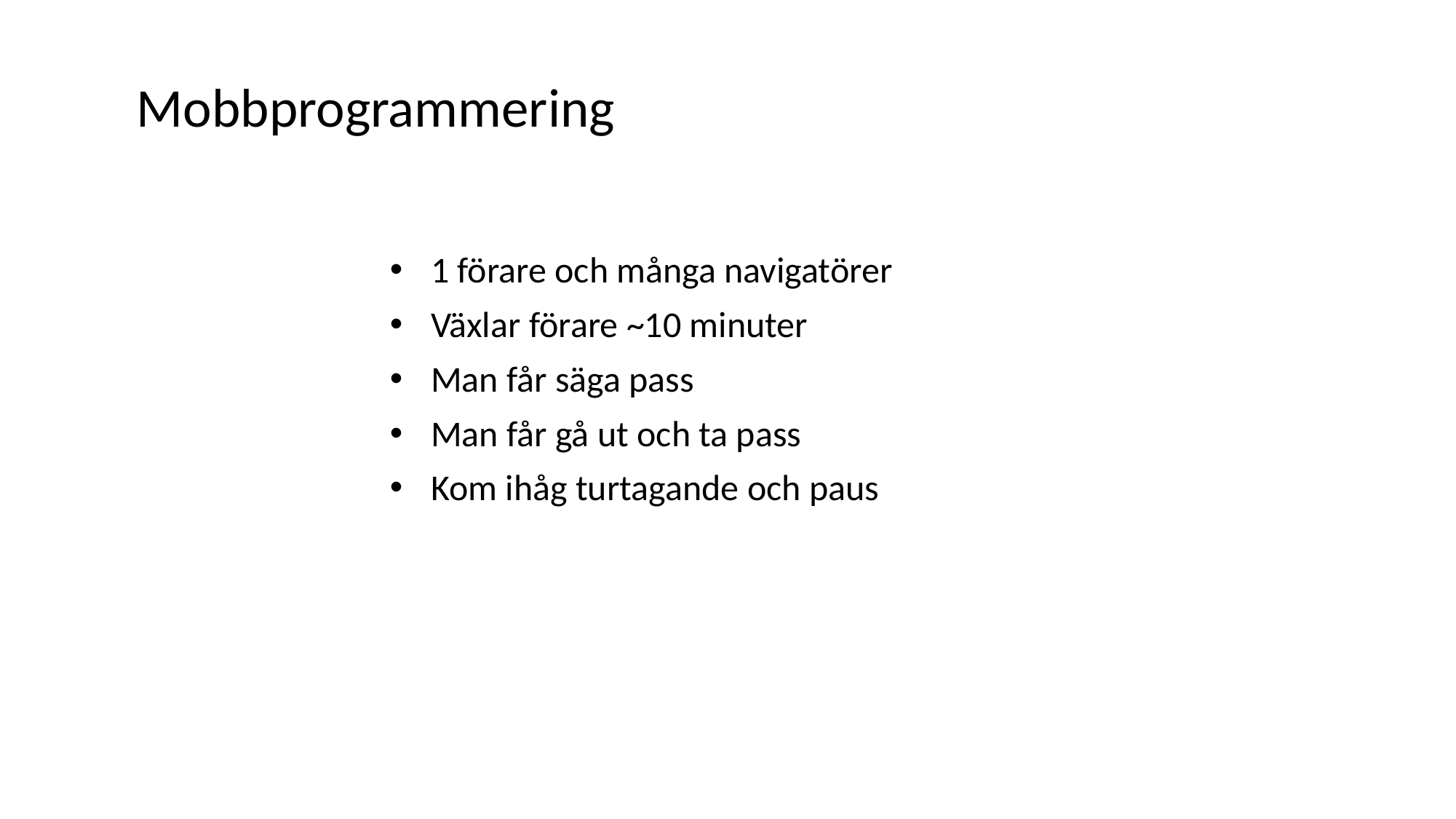

# Mobbprogrammering
1 förare och många navigatörer
Växlar förare ~10 minuter
Man får säga pass
Man får gå ut och ta pass
Kom ihåg turtagande och paus